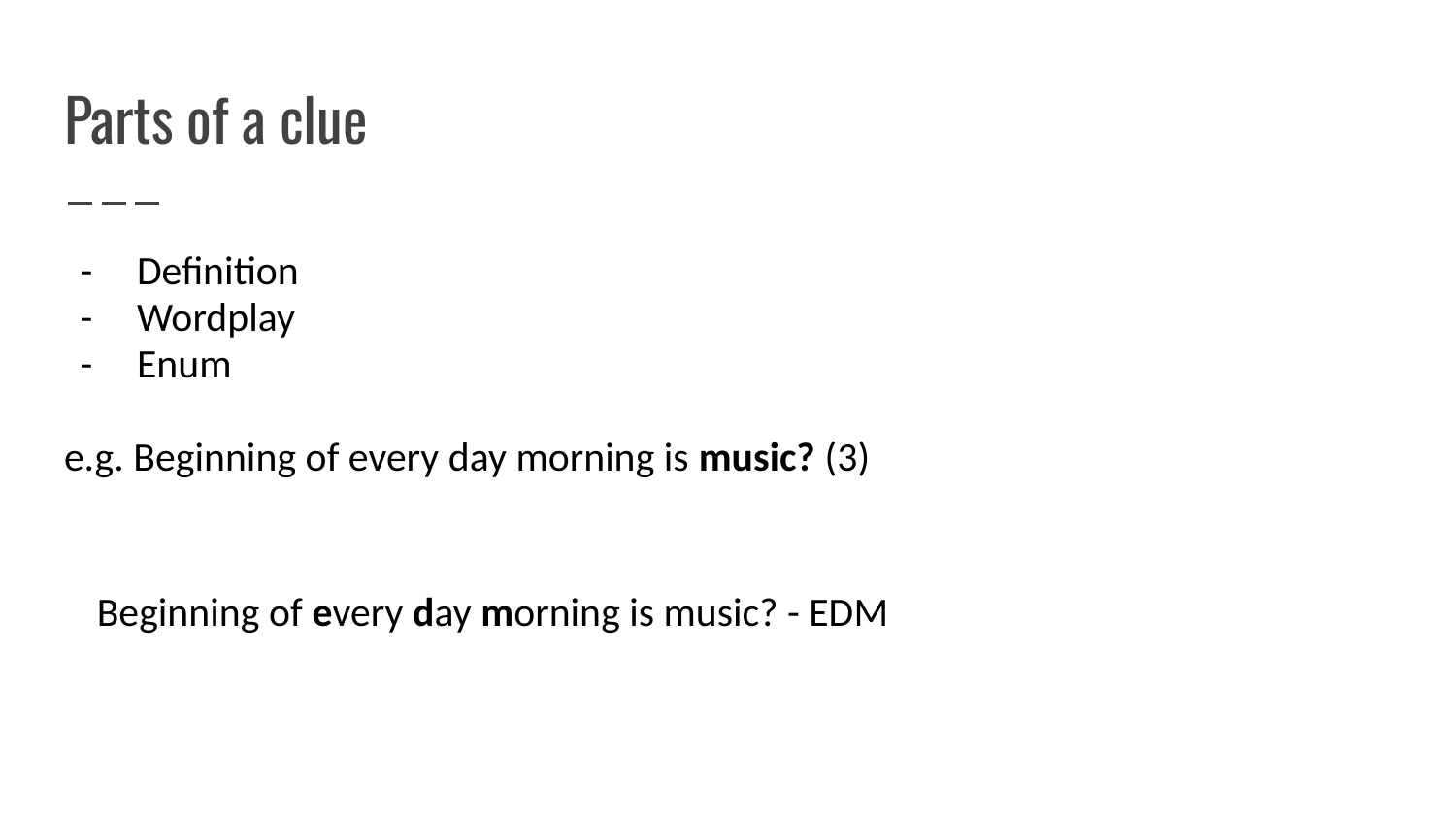

# Parts of a clue
Definition
Wordplay
Enum

e.g. Beginning of every day morning is music? (3)

Beginning of every day morning is music? - EDM